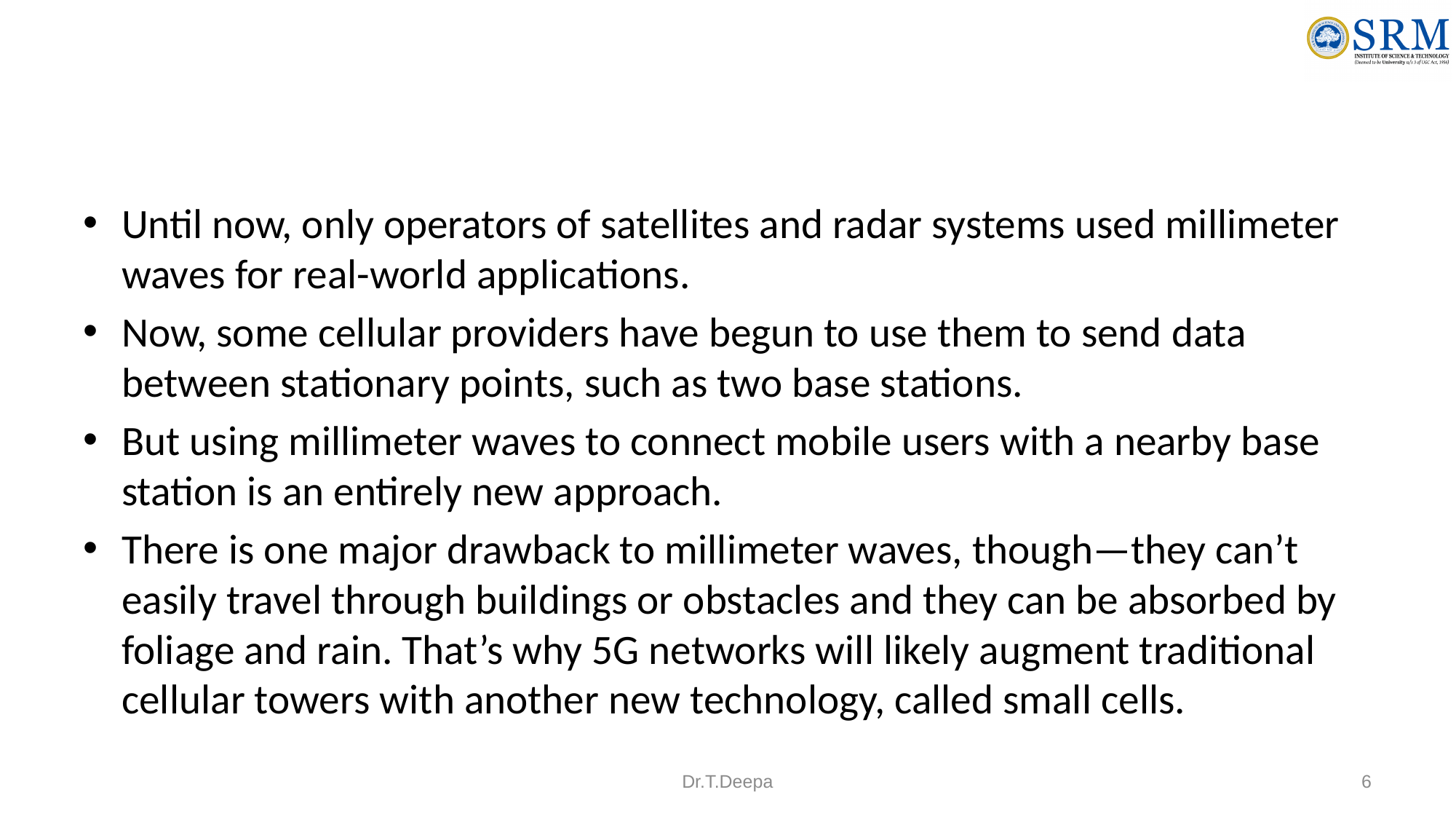

#
Until now, only operators of satellites and radar systems used millimeter waves for real-world applications.
Now, some cellular providers have begun to use them to send data between stationary points, such as two base stations.
But using millimeter waves to connect mobile users with a nearby base station is an entirely new approach.
There is one major drawback to millimeter waves, though—they can’t easily travel through buildings or obstacles and they can be absorbed by foliage and rain. That’s why 5G networks will likely augment traditional cellular towers with another new technology, called small cells.
Dr.T.Deepa
6